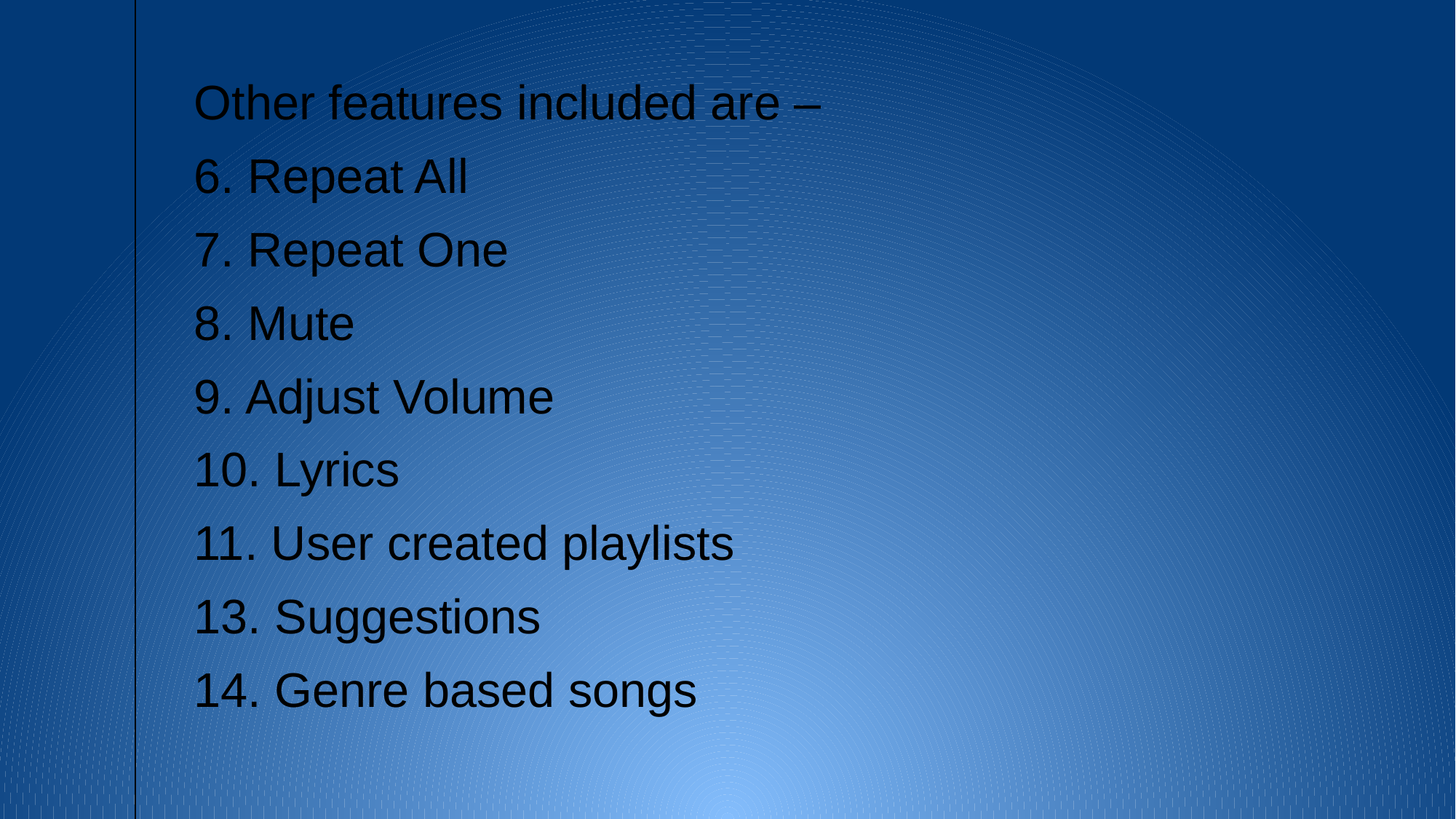

Other features included are –
6. Repeat All
7. Repeat One
8. Mute
9. Adjust Volume
10. Lyrics
11. User created playlists
13. Suggestions
14. Genre based songs